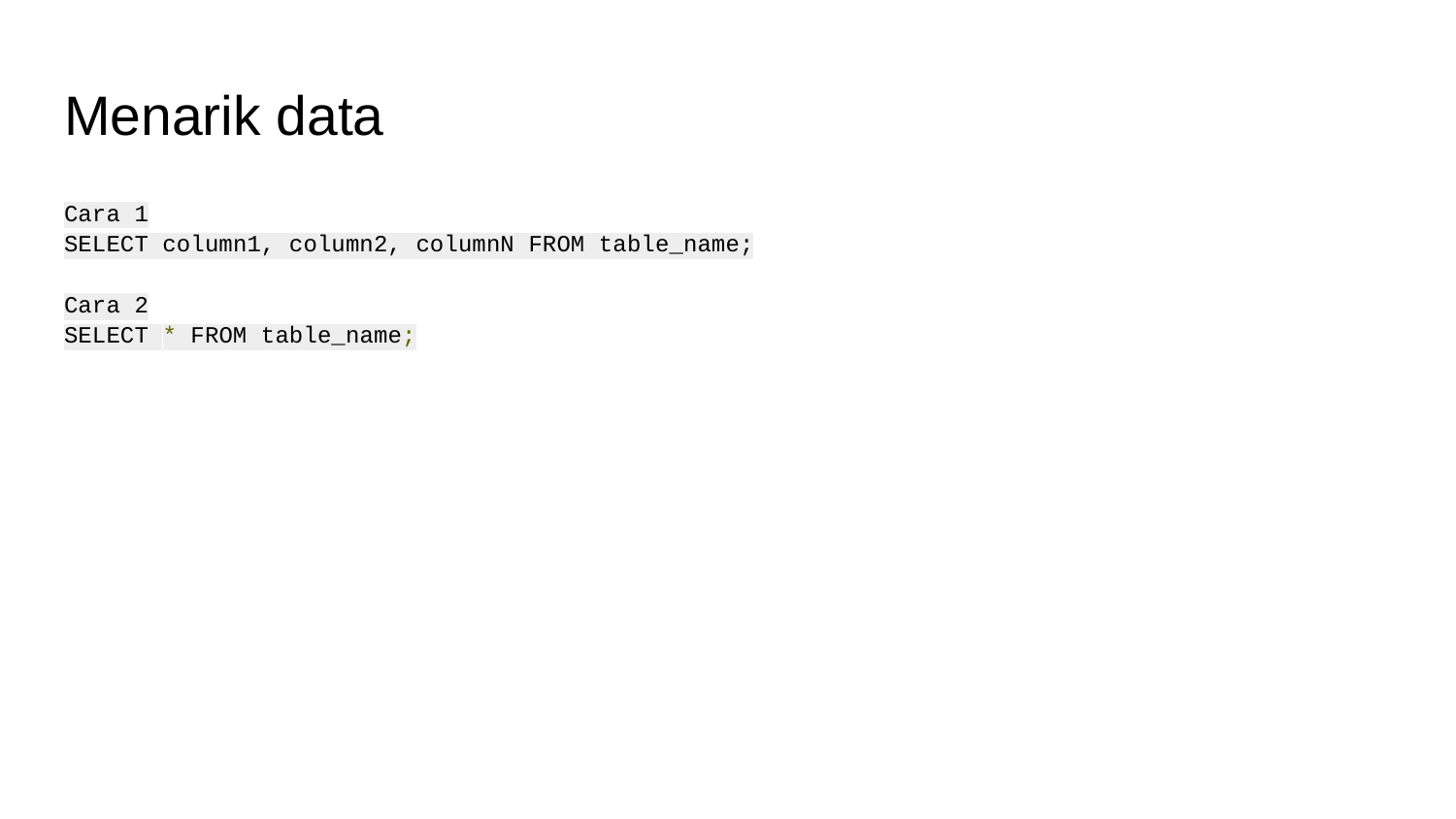

# Menarik data
Cara 1
SELECT column1, column2, columnN FROM table_name;

Cara 2
SELECT * FROM table_name;